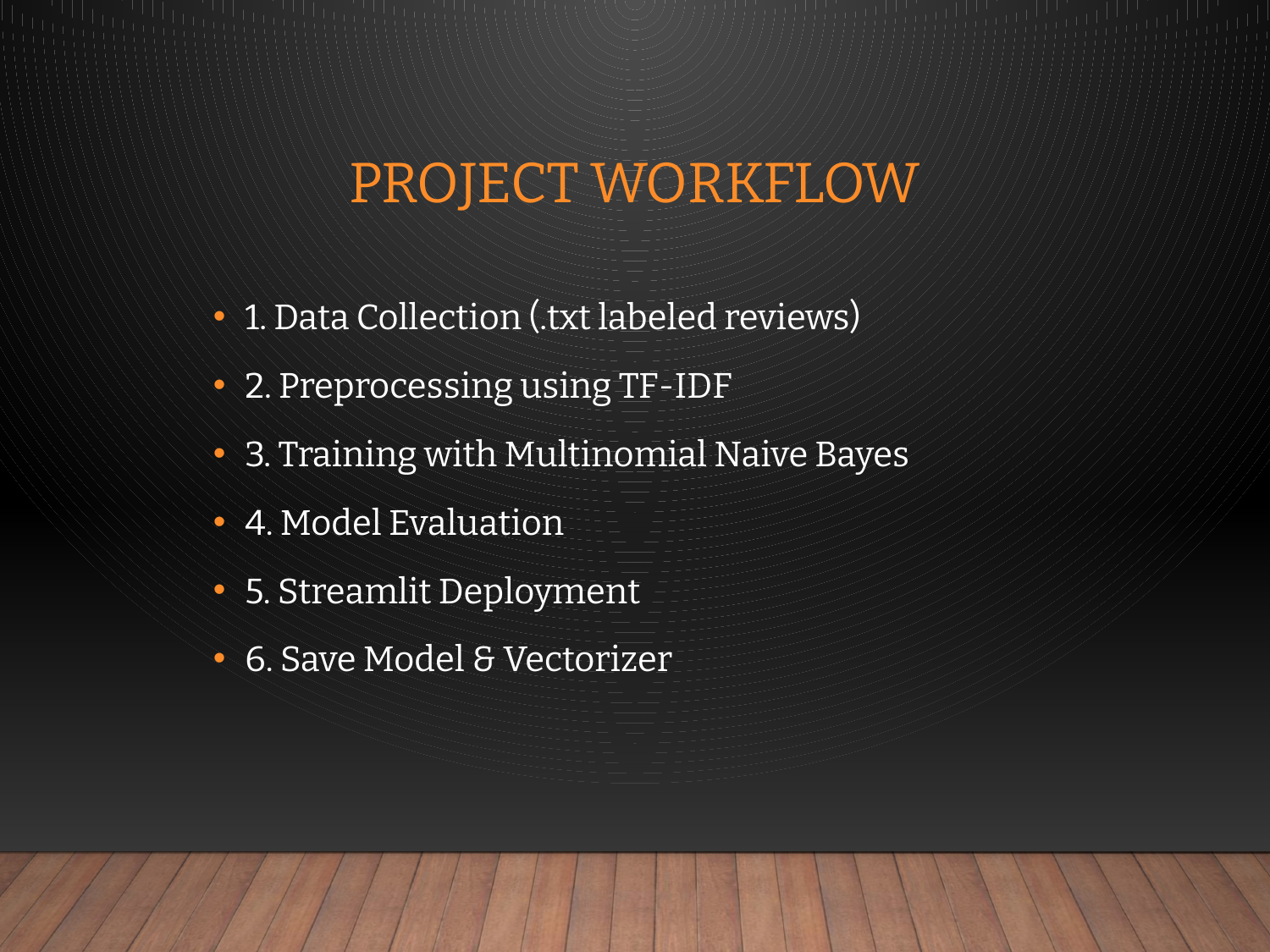

# Project Workflow
1. Data Collection (.txt labeled reviews)
2. Preprocessing using TF-IDF
3. Training with Multinomial Naive Bayes
4. Model Evaluation
5. Streamlit Deployment
6. Save Model & Vectorizer